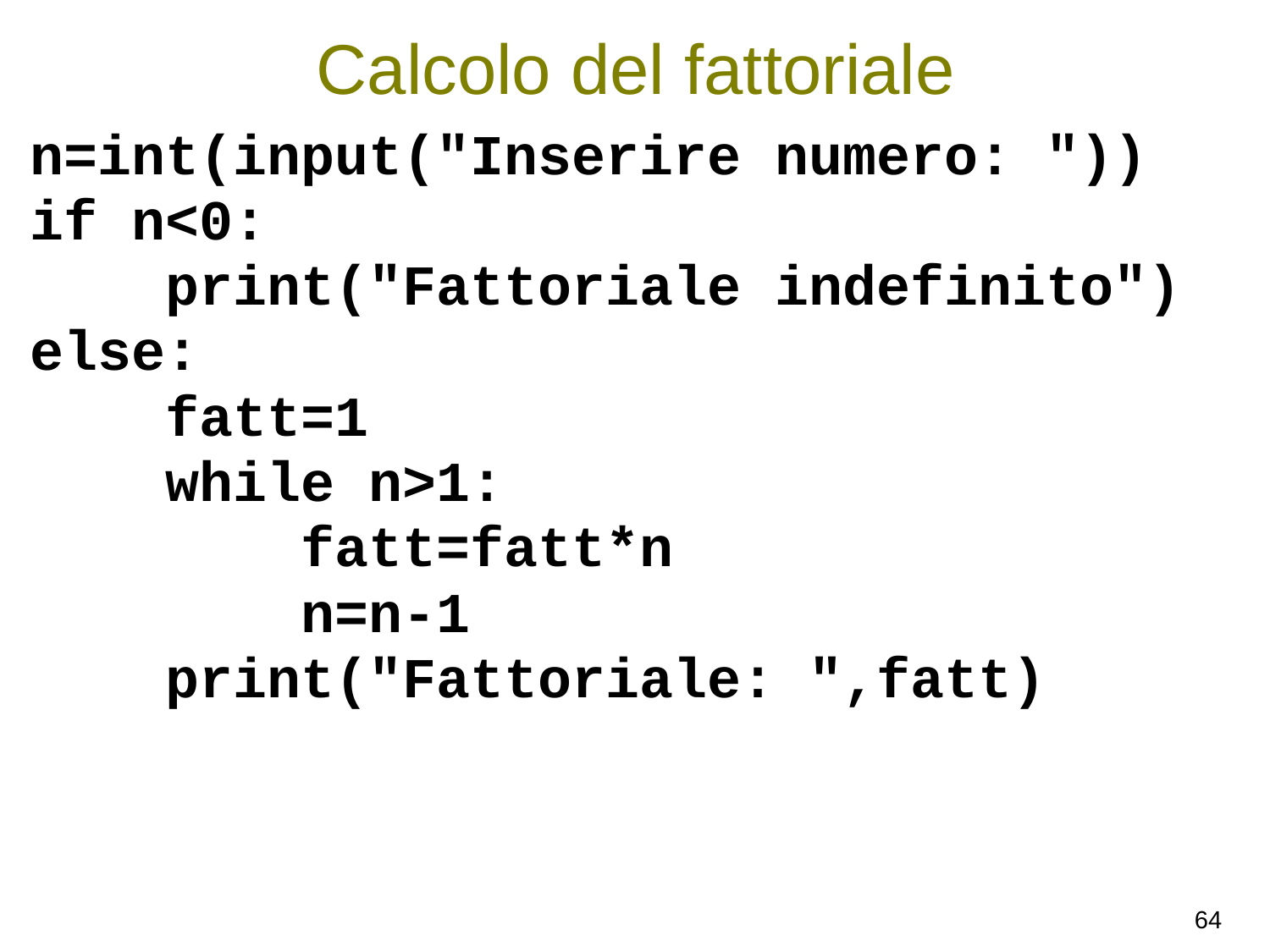

# Calcolo del fattoriale
n=int(input("Inserire numero: "))
if n<0:
    print("Fattoriale indefinito")
else:
    fatt=1
    while n>1:
        fatt=fatt*n
        n=n-1
    print("Fattoriale: ",fatt)
64